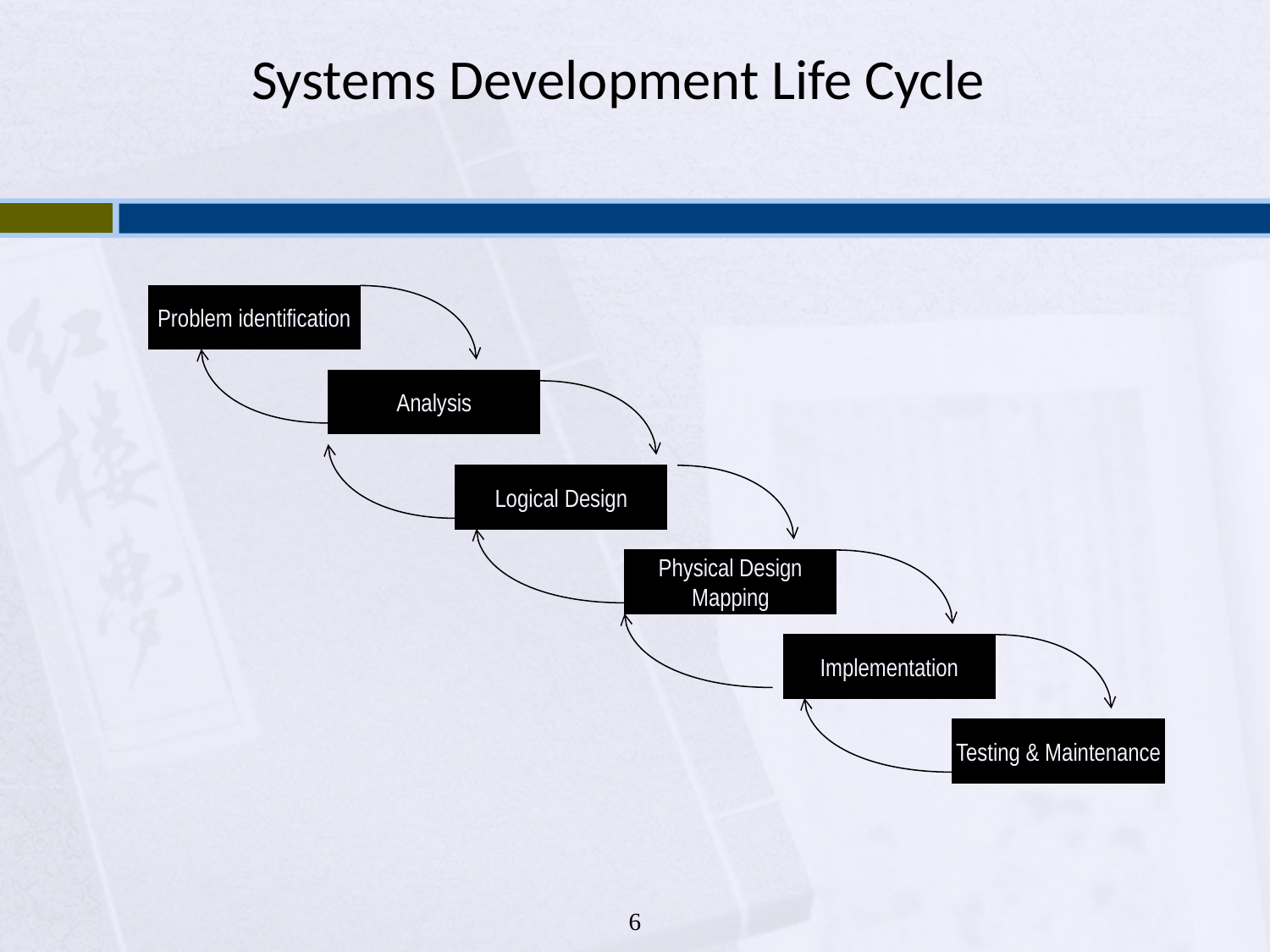

# Systems Development Life Cycle
Problem identification

Analysis

Logical Design

Physical Design
Mapping

Implementation

Testing & Maintenance
6